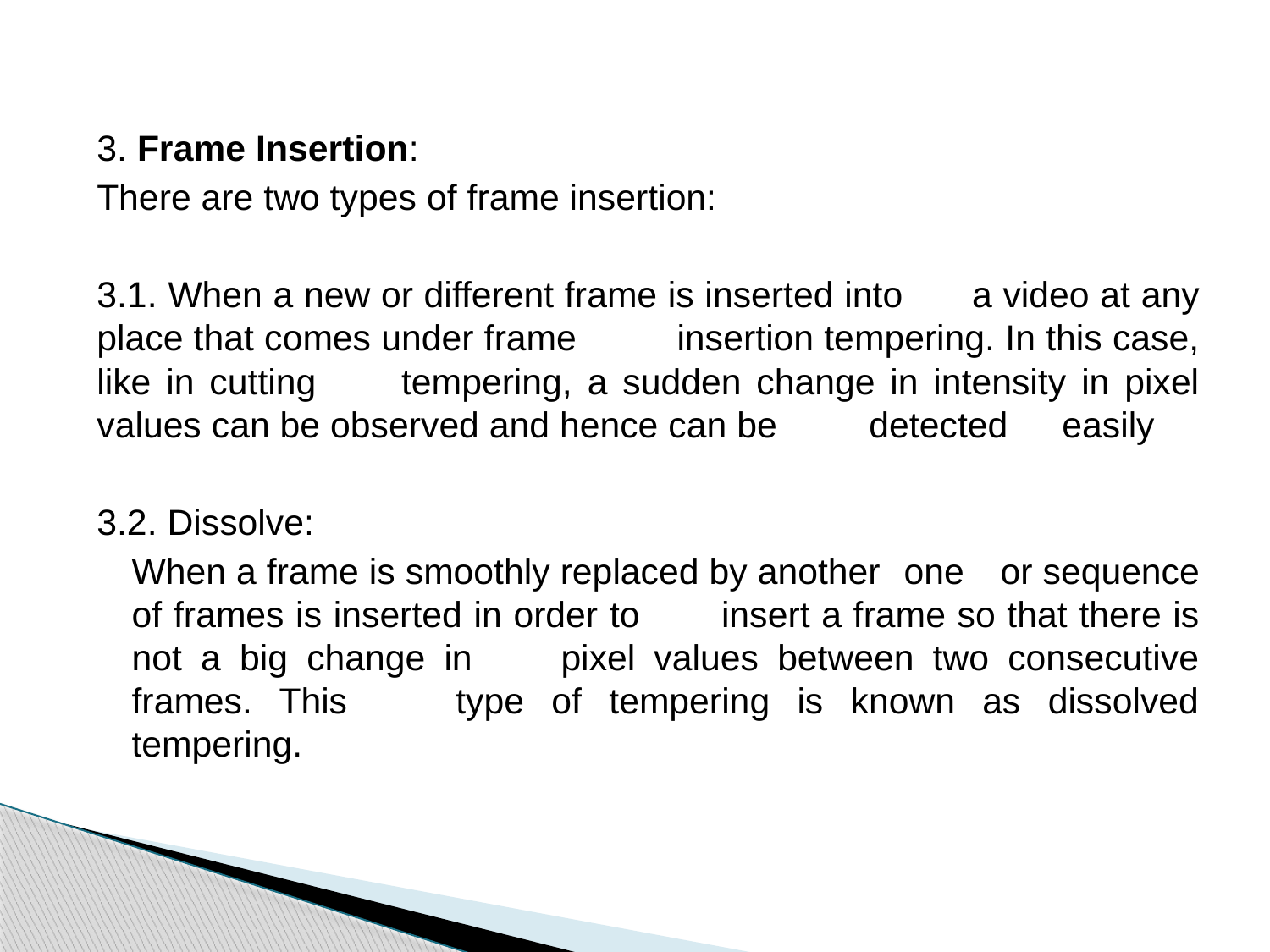

#
3. Frame Insertion:
There are two types of frame insertion:

	3.1. When a new or different frame is inserted into 	a video at any place that comes under frame 	insertion tempering. In this case, like in cutting 	tempering, a sudden change in intensity in pixel 	values can be observed and hence can be 	detected 	easily

	3.2. Dissolve:
		When a frame is smoothly replaced by another 	one 	or sequence of frames is inserted in order to 	insert a frame so that there is not a big change in 	pixel values between two consecutive frames. This 	type of tempering is known as dissolved tempering.